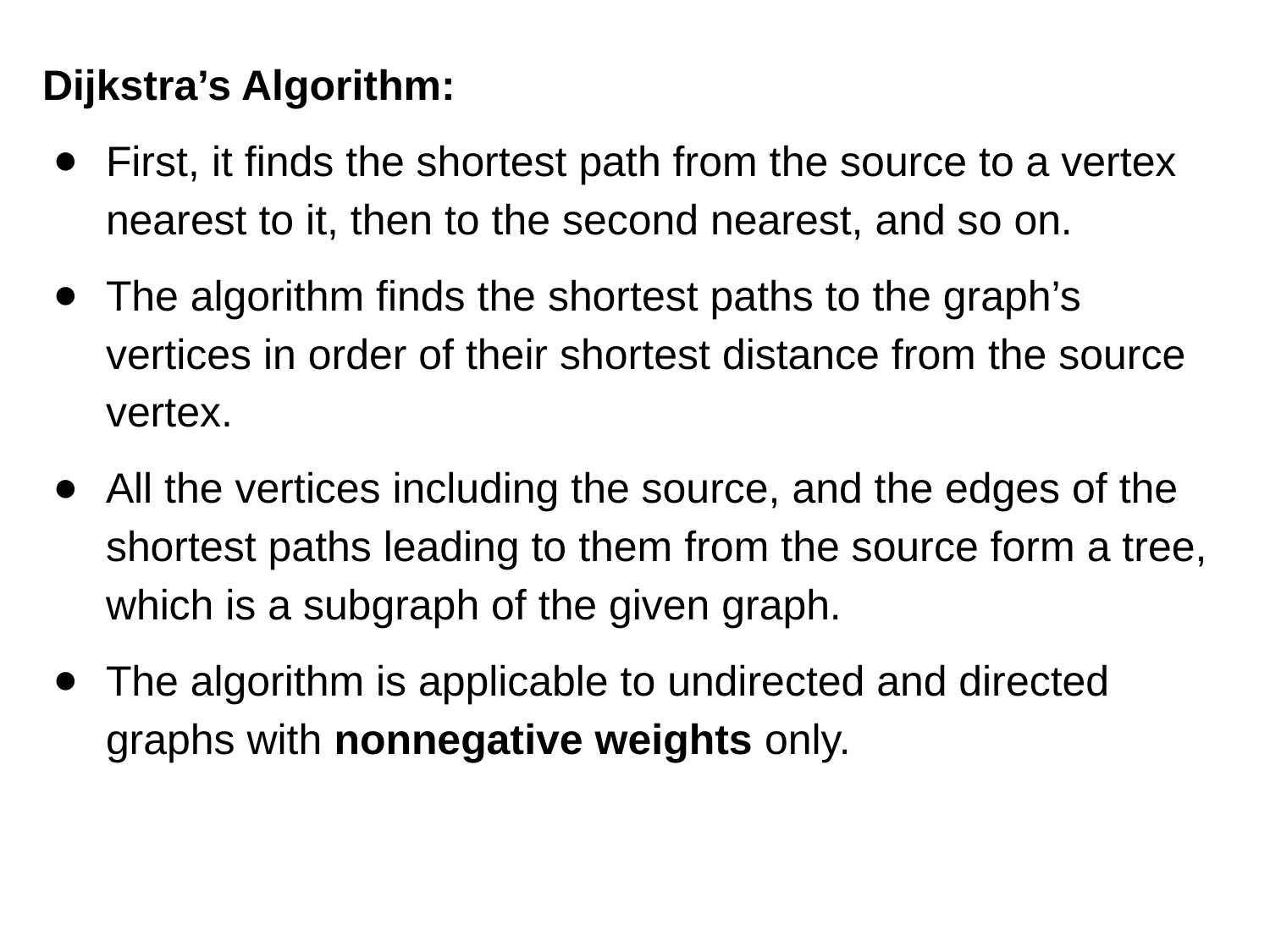

Dijkstra’s Algorithm:
First, it finds the shortest path from the source to a vertex nearest to it, then to the second nearest, and so on.
The algorithm finds the shortest paths to the graph’s vertices in order of their shortest distance from the source vertex.
All the vertices including the source, and the edges of the shortest paths leading to them from the source form a tree, which is a subgraph of the given graph.
The algorithm is applicable to undirected and directed graphs with nonnegative weights only.